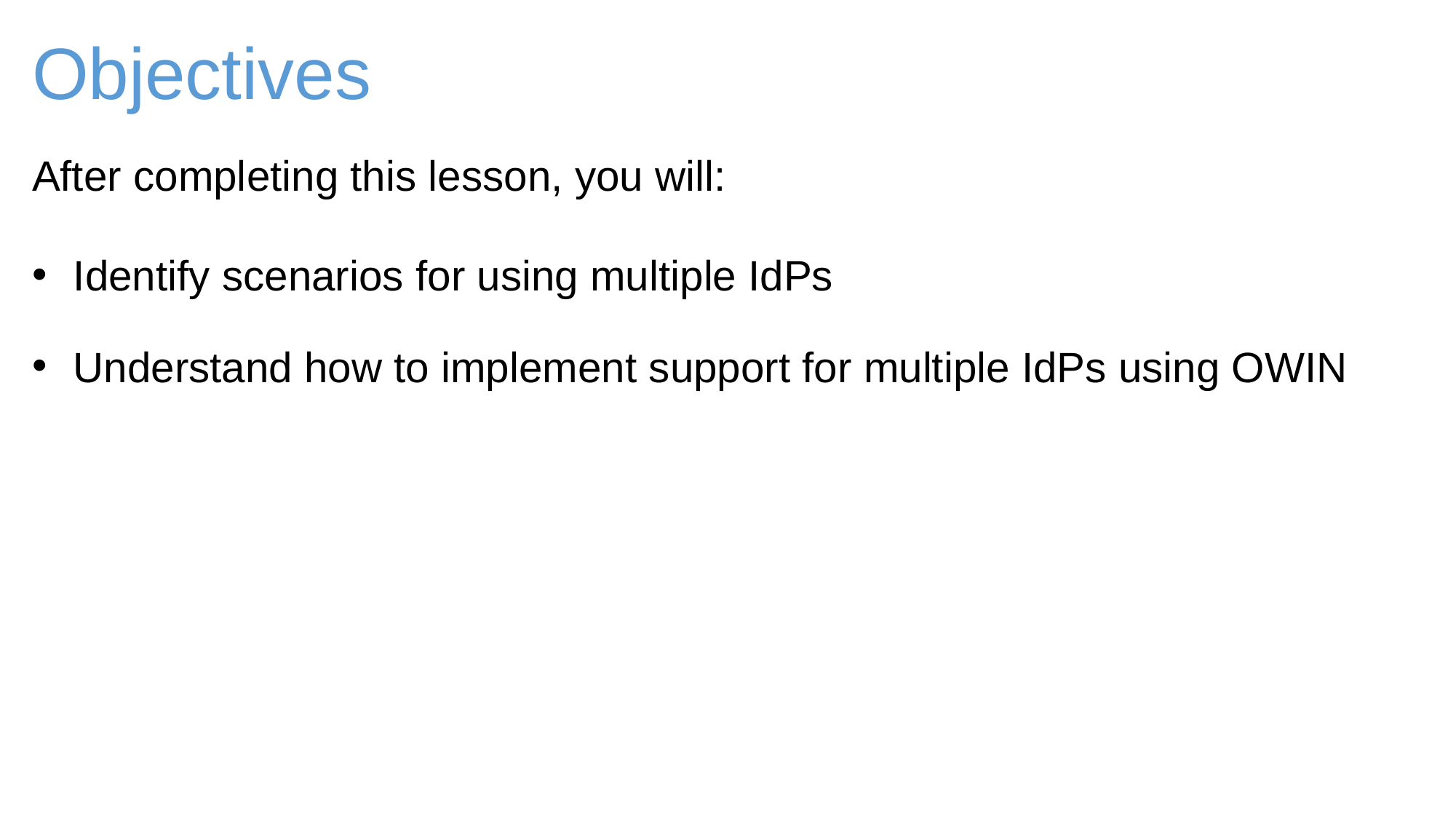

Identify scenarios for using multiple IdPs
Understand how to implement support for multiple IdPs using OWIN